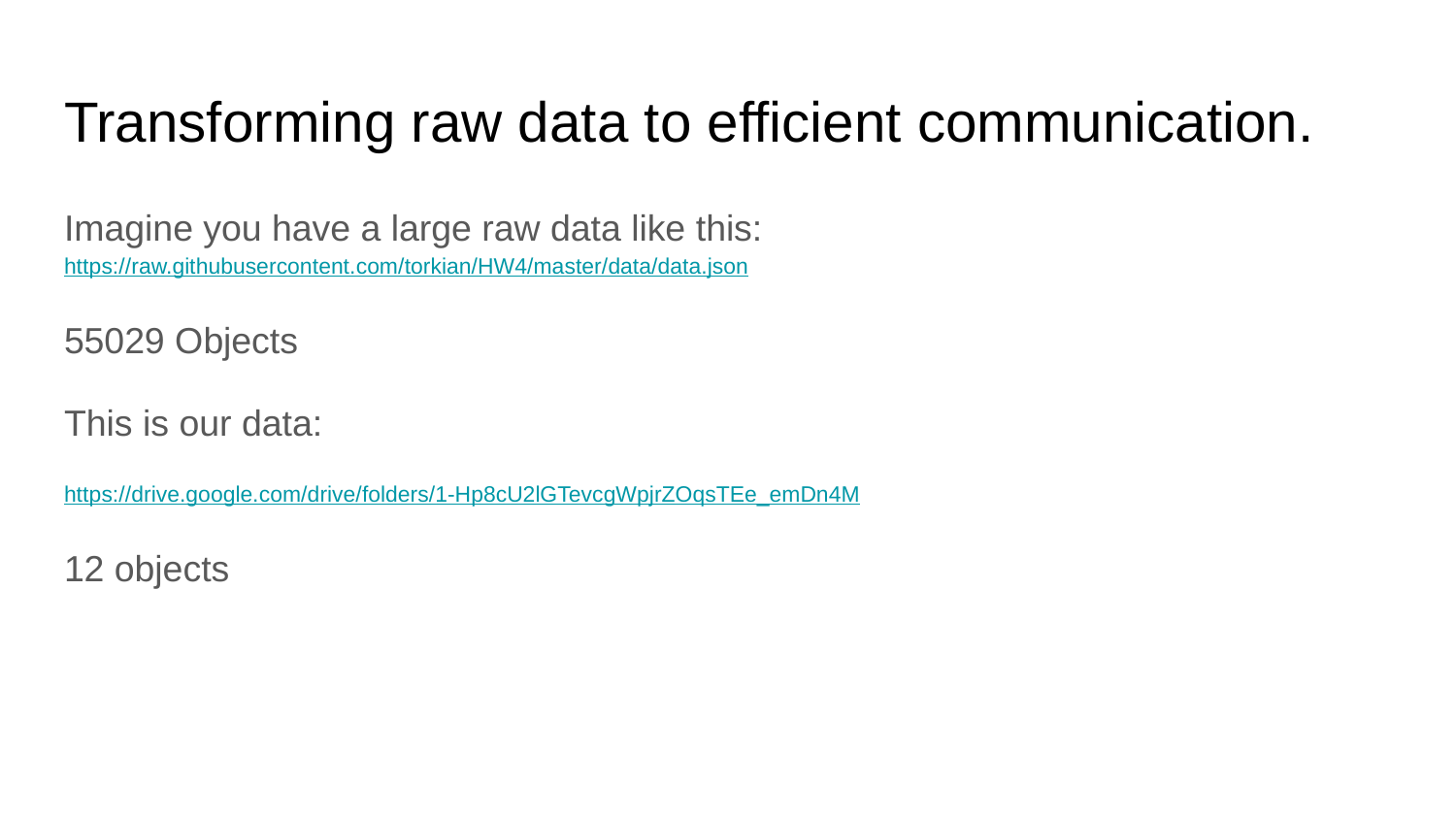

# Transforming raw data to efficient communication.
Imagine you have a large raw data like this: https://raw.githubusercontent.com/torkian/HW4/master/data/data.json
55029 Objects
This is our data:
https://drive.google.com/drive/folders/1-Hp8cU2lGTevcgWpjrZOqsTEe_emDn4M
12 objects